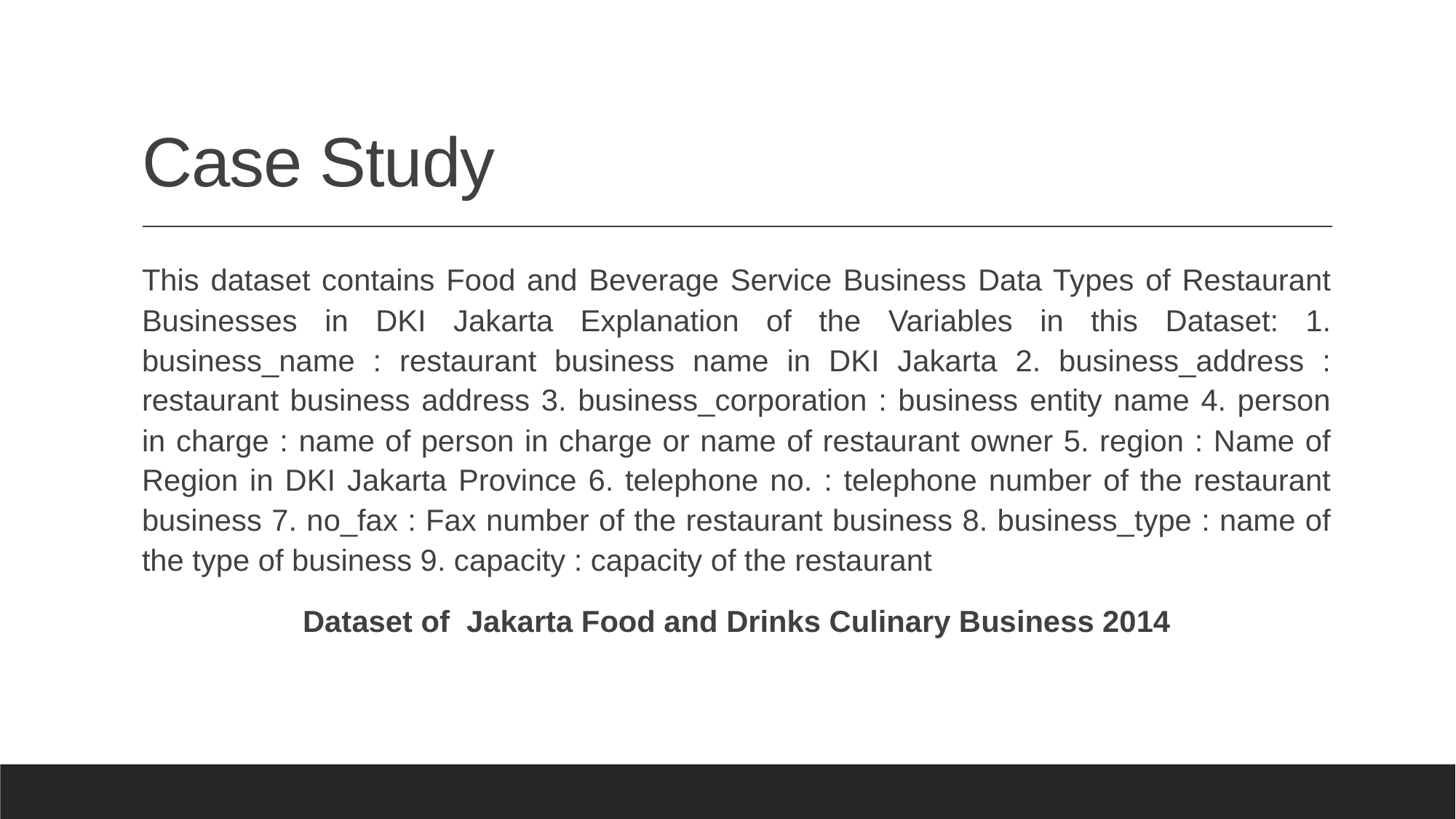

# Case Study
This dataset contains Food and Beverage Service Business Data Types of Restaurant Businesses in DKI Jakarta Explanation of the Variables in this Dataset: 1. business_name : restaurant business name in DKI Jakarta 2. business_address : restaurant business address 3. business_corporation : business entity name 4. person in charge : name of person in charge or name of restaurant owner 5. region : Name of Region in DKI Jakarta Province 6. telephone no. : telephone number of the restaurant business 7. no_fax : Fax number of the restaurant business 8. business_type : name of the type of business 9. capacity : capacity of the restaurant
Dataset of  Jakarta Food and Drinks Culinary Business 2014